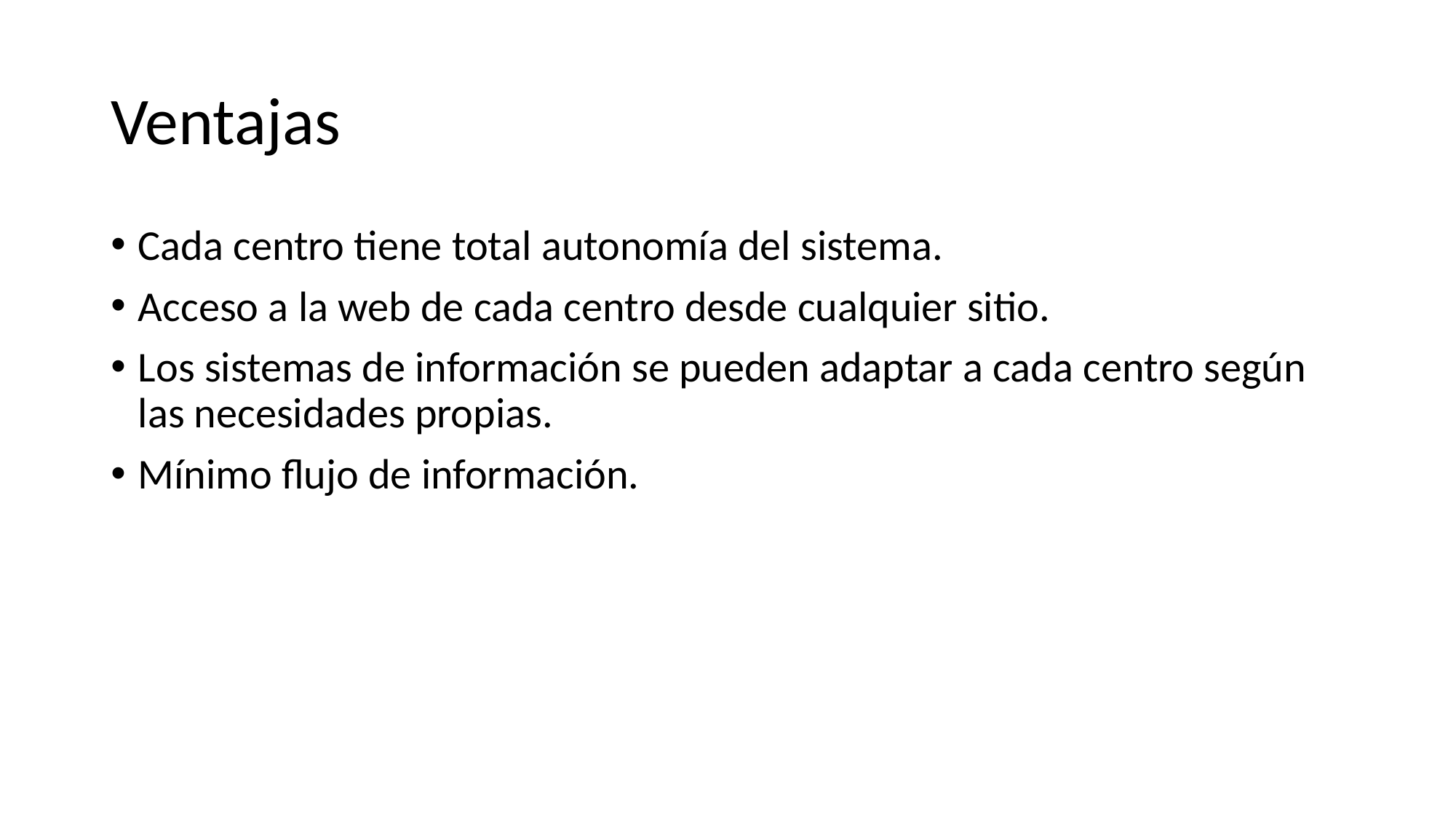

# Ventajas
Cada centro tiene total autonomía del sistema.
Acceso a la web de cada centro desde cualquier sitio.
Los sistemas de información se pueden adaptar a cada centro según las necesidades propias.
Mínimo flujo de información.